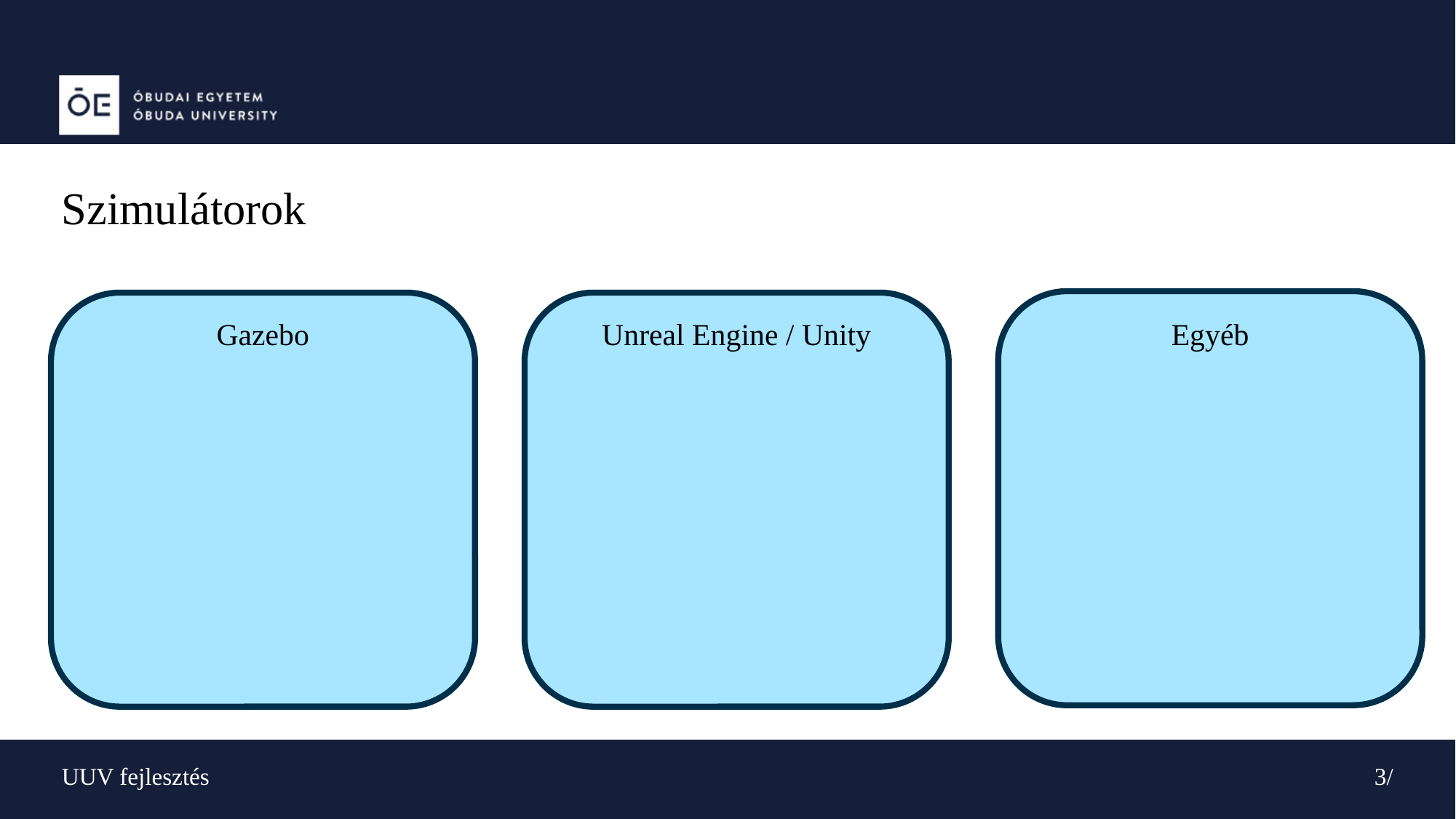

Szimulátorok

Gazebo
Unreal Engine / Unity
Egyéb
UUV fejlesztés
3/